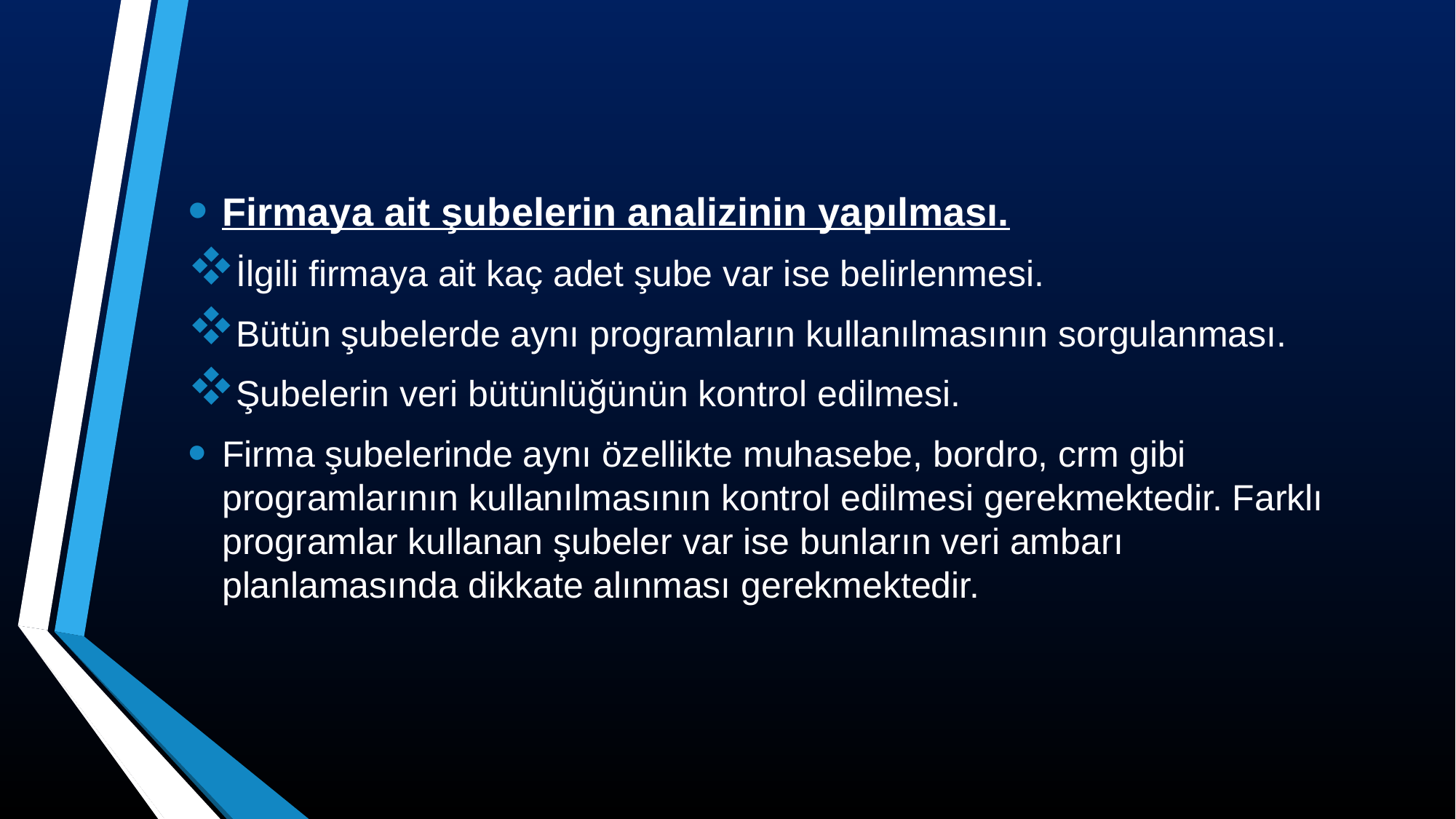

Firmaya ait şubelerin analizinin yapılması.
İlgili firmaya ait kaç adet şube var ise belirlenmesi.
Bütün şubelerde aynı programların kullanılmasının sorgulanması.
Şubelerin veri bütünlüğünün kontrol edilmesi.
Firma şubelerinde aynı özellikte muhasebe, bordro, crm gibi programlarının kullanılmasının kontrol edilmesi gerekmektedir. Farklı programlar kullanan şubeler var ise bunların veri ambarı planlamasında dikkate alınması gerekmektedir.